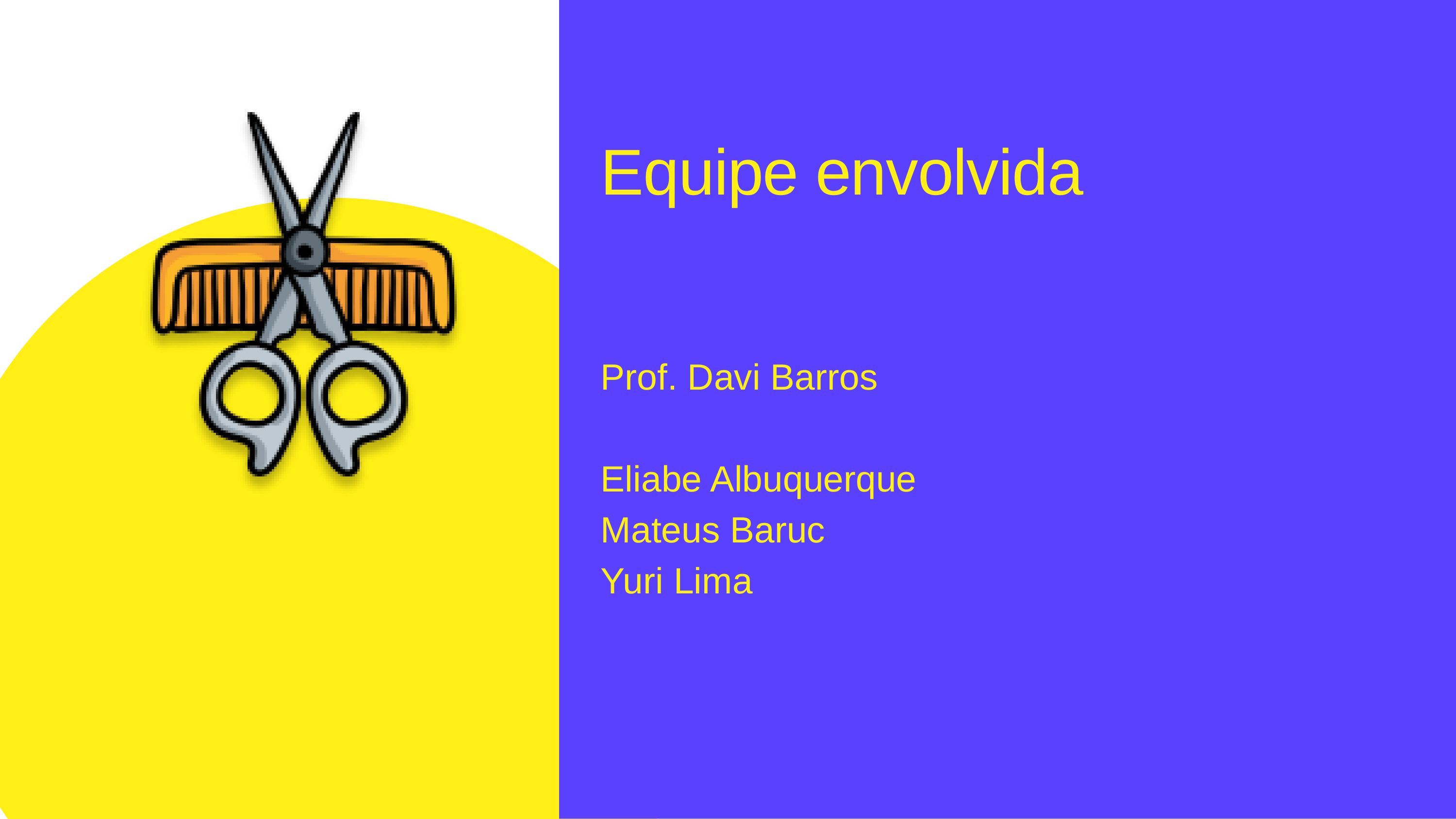

Equipe envolvida

Prof. Davi Barros

Eliabe Albuquerque
Mateus Baruc
Yuri Lima